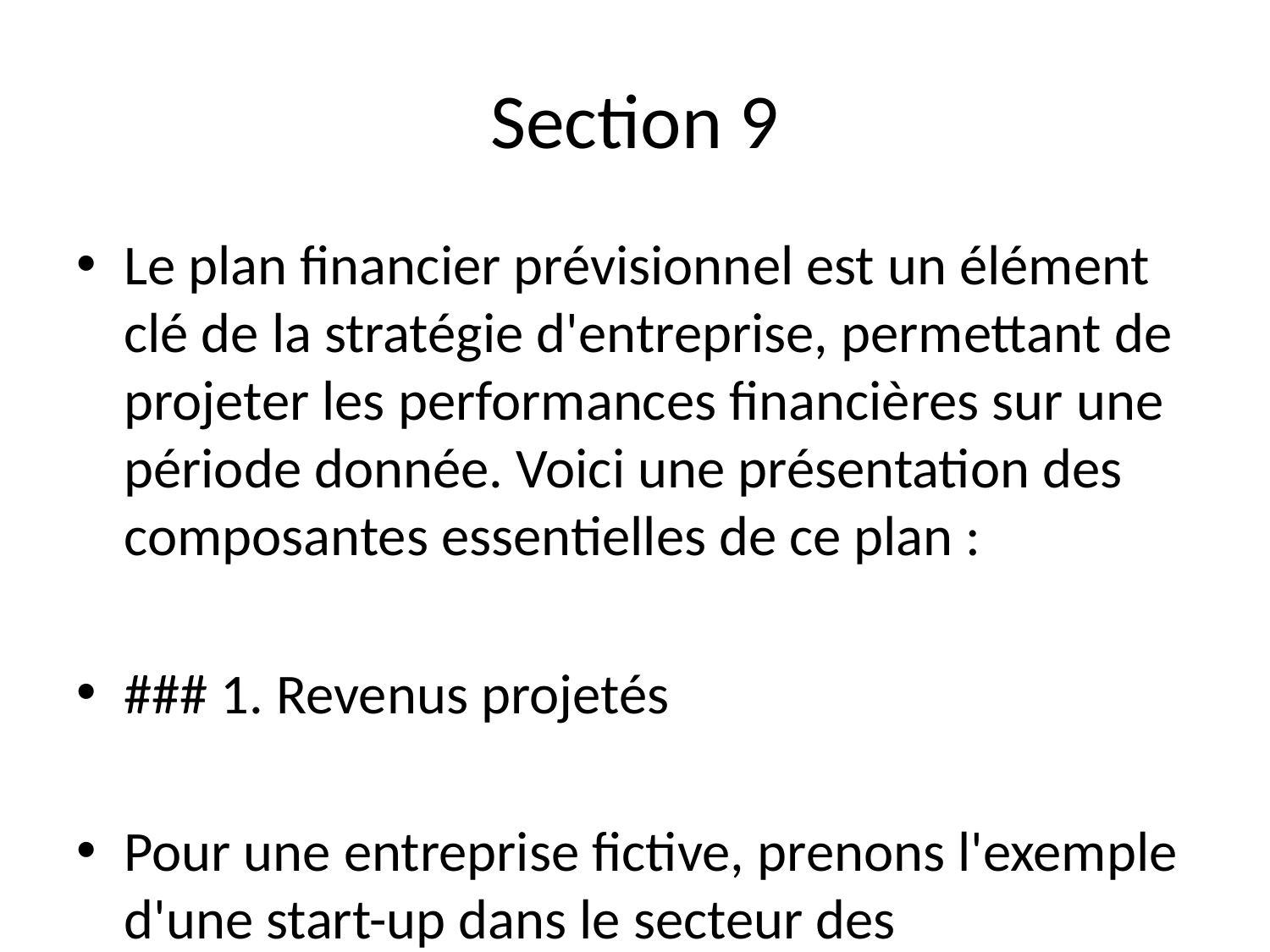

# Section 9
Le plan financier prévisionnel est un élément clé de la stratégie d'entreprise, permettant de projeter les performances financières sur une période donnée. Voici une présentation des composantes essentielles de ce plan :

### 1. Revenus projetés

Pour une entreprise fictive, prenons l'exemple d'une start-up dans le secteur des technologies, qui prévoit de lancer un logiciel SaaS.

- **Année 1** : 100 000 €
- **Année 2** : 250 000 €
- **Année 3** : 500 000 €

Les revenus proviennent de la vente d'abonnements, avec une croissance estimée de 150% entre la première et la deuxième année, puis de 100% entre la deuxième et la troisième année.

### 2. Charges principales

Les charges peuvent être classées en différentes catégories :

- **Coûts fixes** :
  - Salaires et charges sociales : 60 000 € par an
  - Loyers et charges locatives : 12 000 € par an
  - Services publics et fournitures : 5 000 € par an
  - Dépenses marketing : 20 000 € par an
  - Autres frais administratifs : 3 000 € par